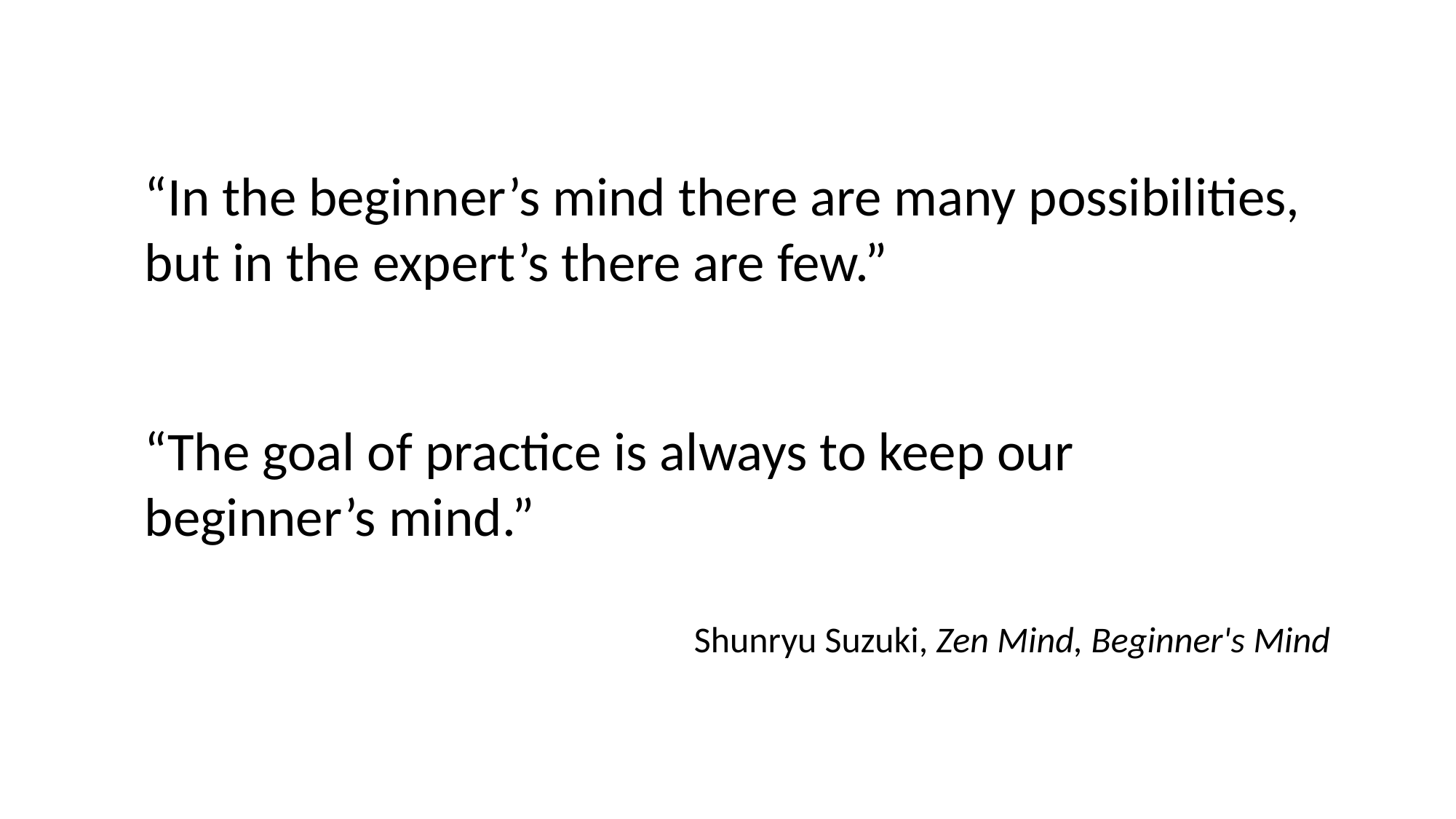

“In the beginner’s mind there are many possibilities, but in the expert’s there are few.”

“The goal of practice is always to keep our beginner’s mind.”
Shunryu Suzuki, Zen Mind, Beginner's Mind